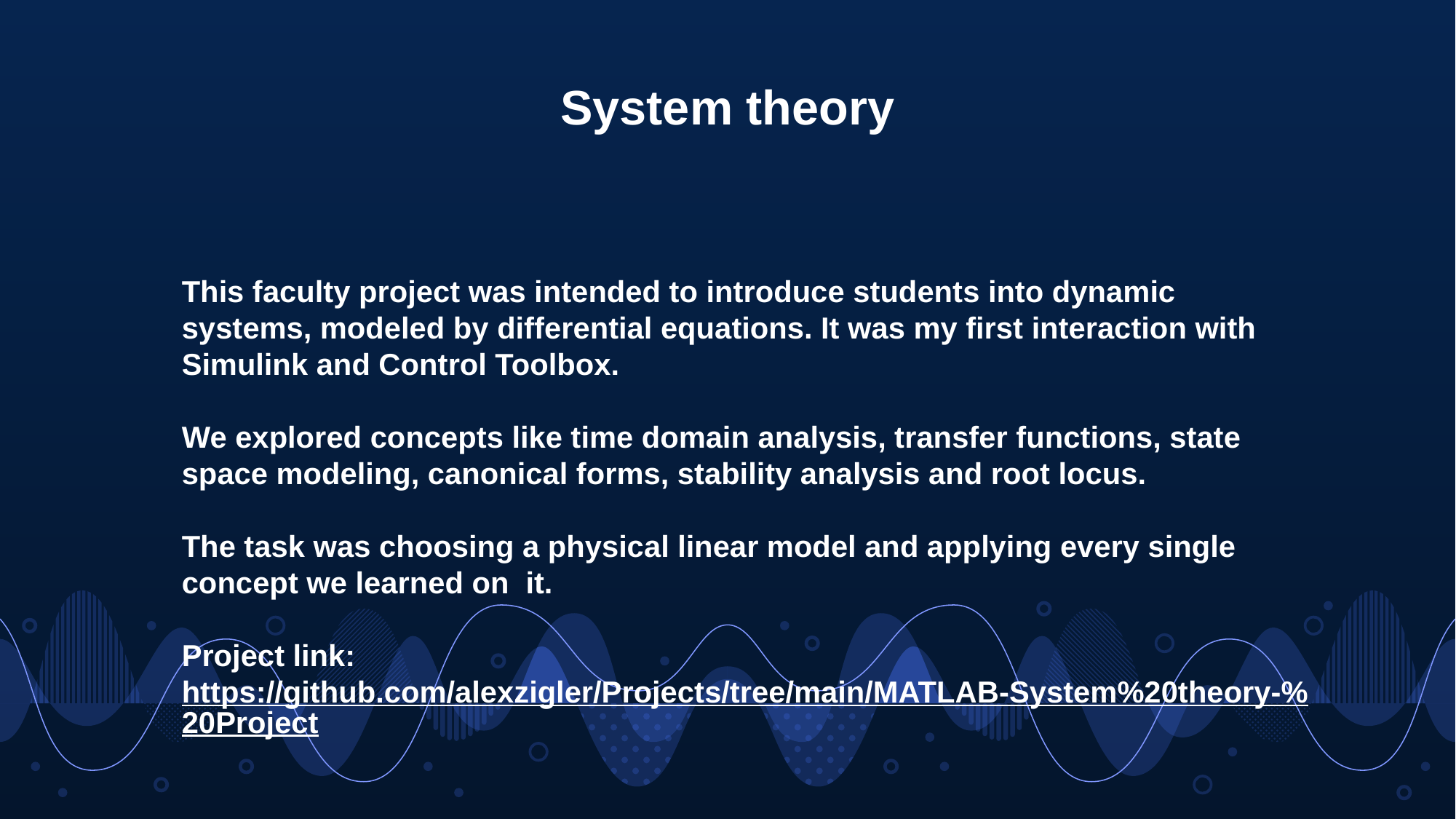

# System theory
This faculty project was intended to introduce students into dynamic systems, modeled by differential equations. It was my first interaction with Simulink and Control Toolbox.

We explored concepts like time domain analysis, transfer functions, state space modeling, canonical forms, stability analysis and root locus.

The task was choosing a physical linear model and applying every single concept we learned on  it.

Project link: https://github.com/alexzigler/Projects/tree/main/MATLAB-System%20theory-%20Project